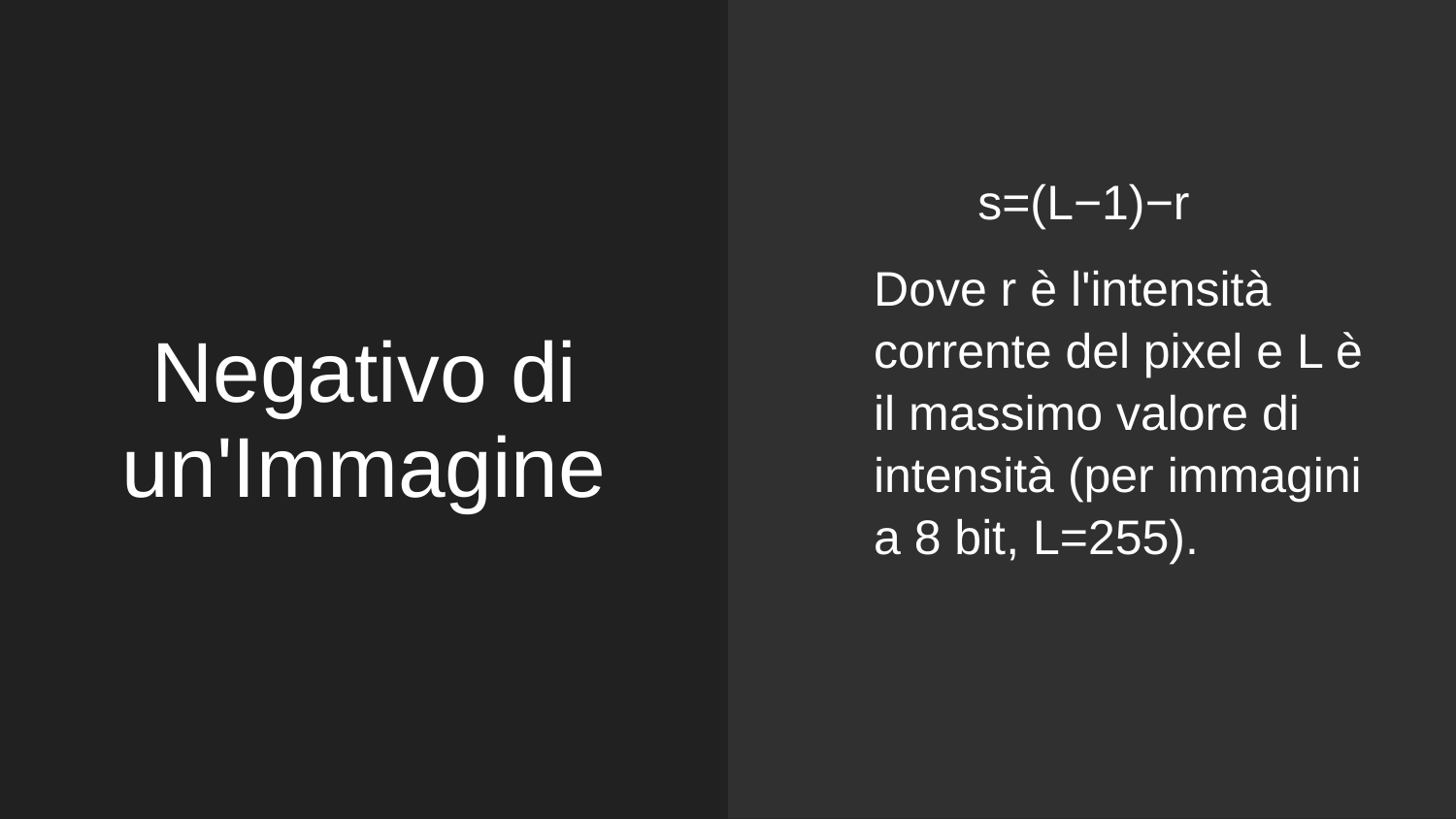

s=(L−1)−r
Dove r è l'intensità corrente del pixel e L è il massimo valore di intensità (per immagini a 8 bit, L=255).

# Negativo di un'Immagine